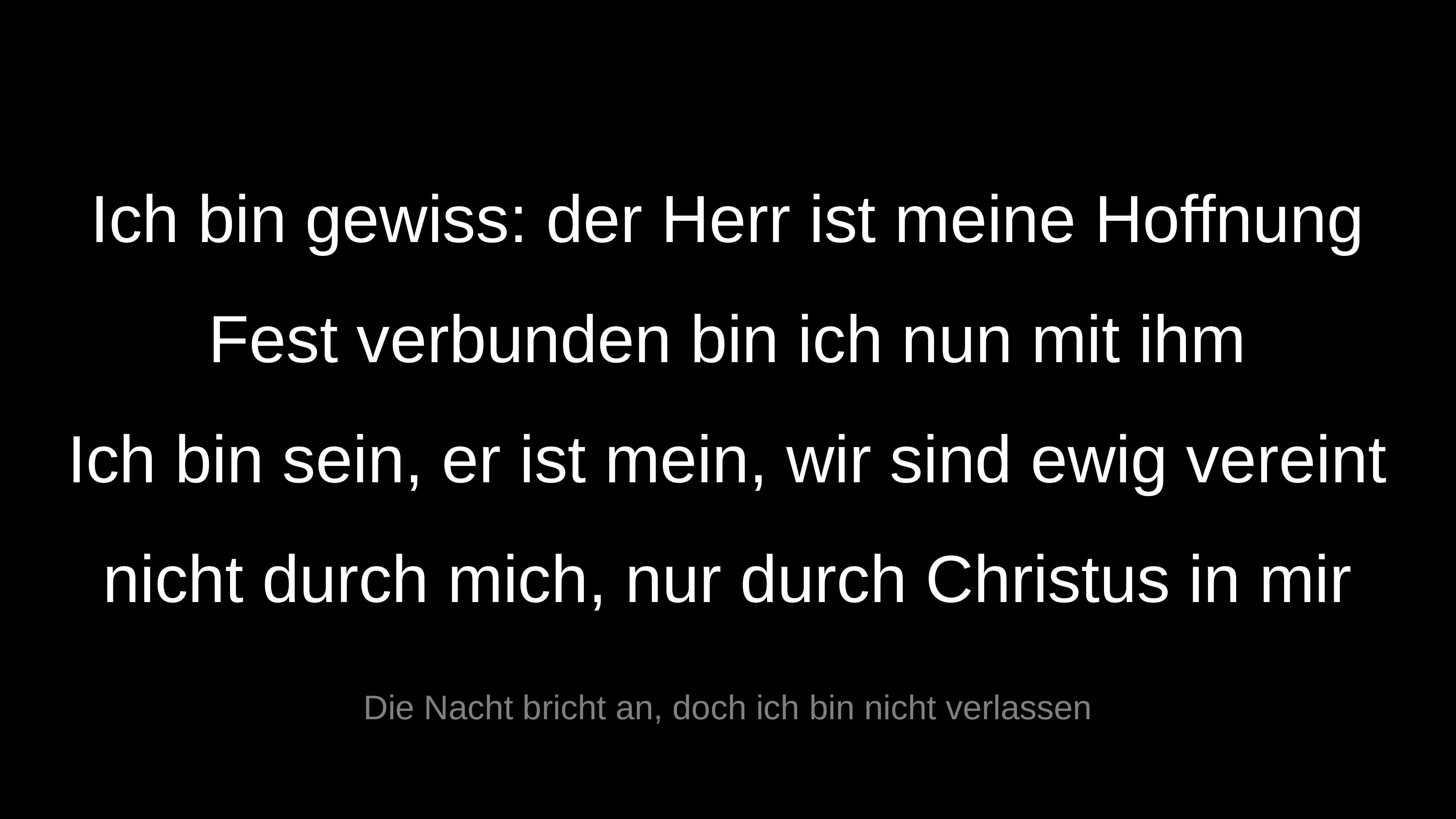

Ich bin gewiss: der Herr ist meine Hoffnung
Fest verbunden bin ich nun mit ihm
Ich bin sein, er ist mein, wir sind ewig vereint
nicht durch mich, nur durch Christus in mir
Die Nacht bricht an, doch ich bin nicht verlassen